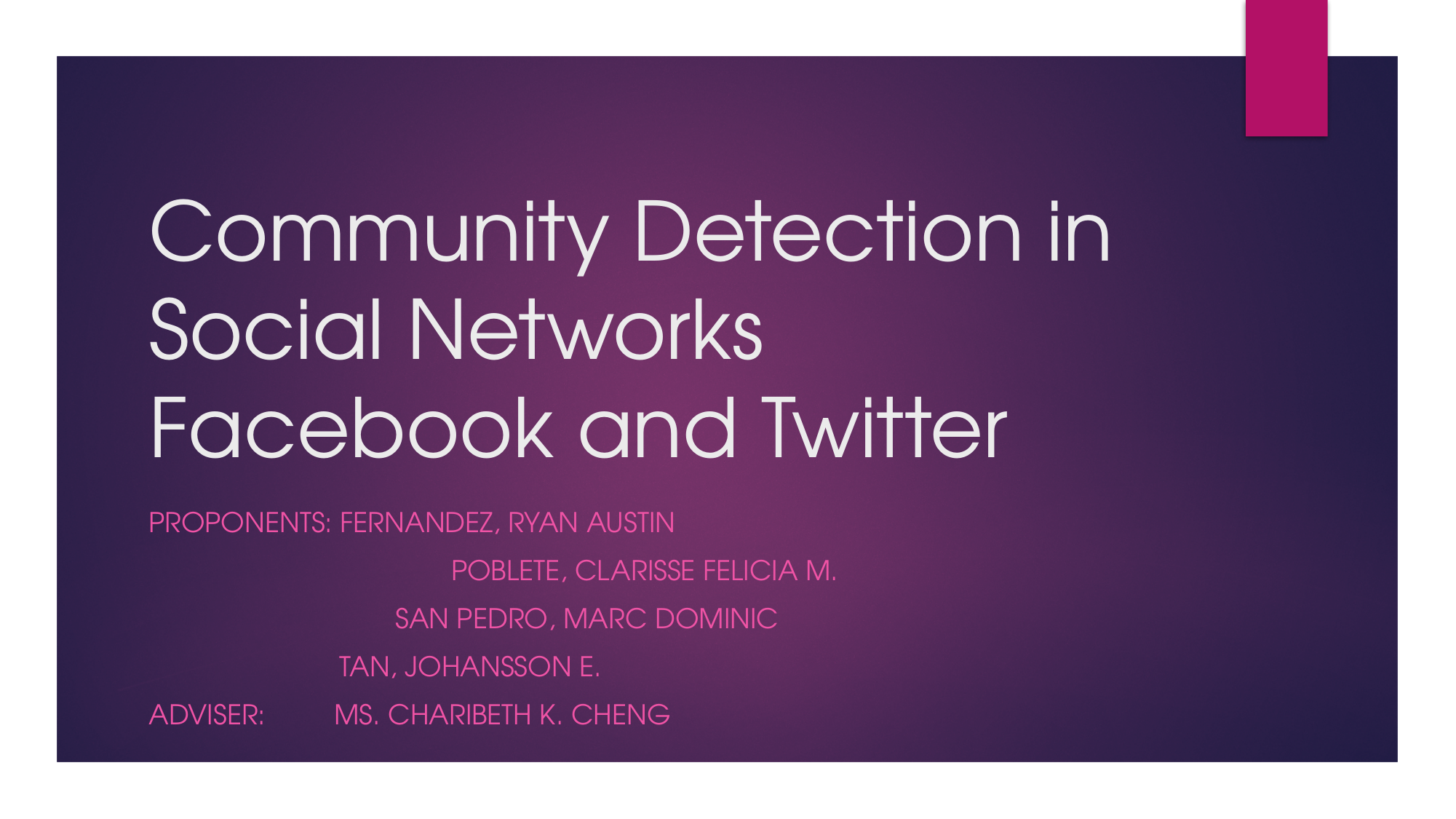

# Community Detection in Social Networks Facebook and Twitter
PROPONENTS: Fernandez, Ryan Austin
		           Poblete, Clarisse Felicia M.
	                  SAN PEDRO, Marc Dominic
                         Tan, Johansson E.
ADVISER:         MS. Charibeth K. Cheng